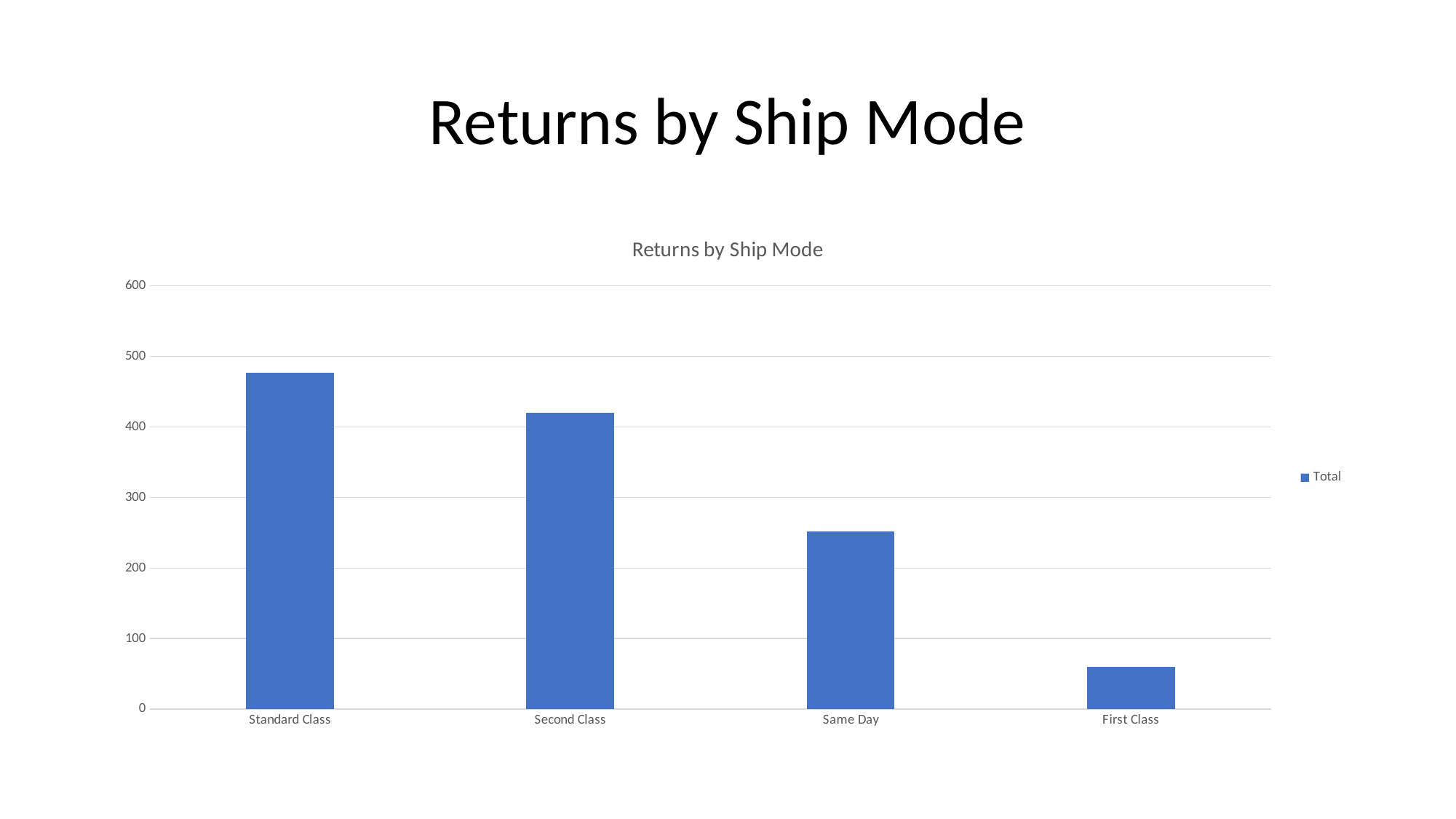

# Returns by Ship Mode

### Chart: Returns by Ship Mode

| Category | Total |
|---|---|
| Standard Class | 477.0 |
| Second Class | 420.0 |
| Same Day | 252.0 |
| First Class | 60.0 |